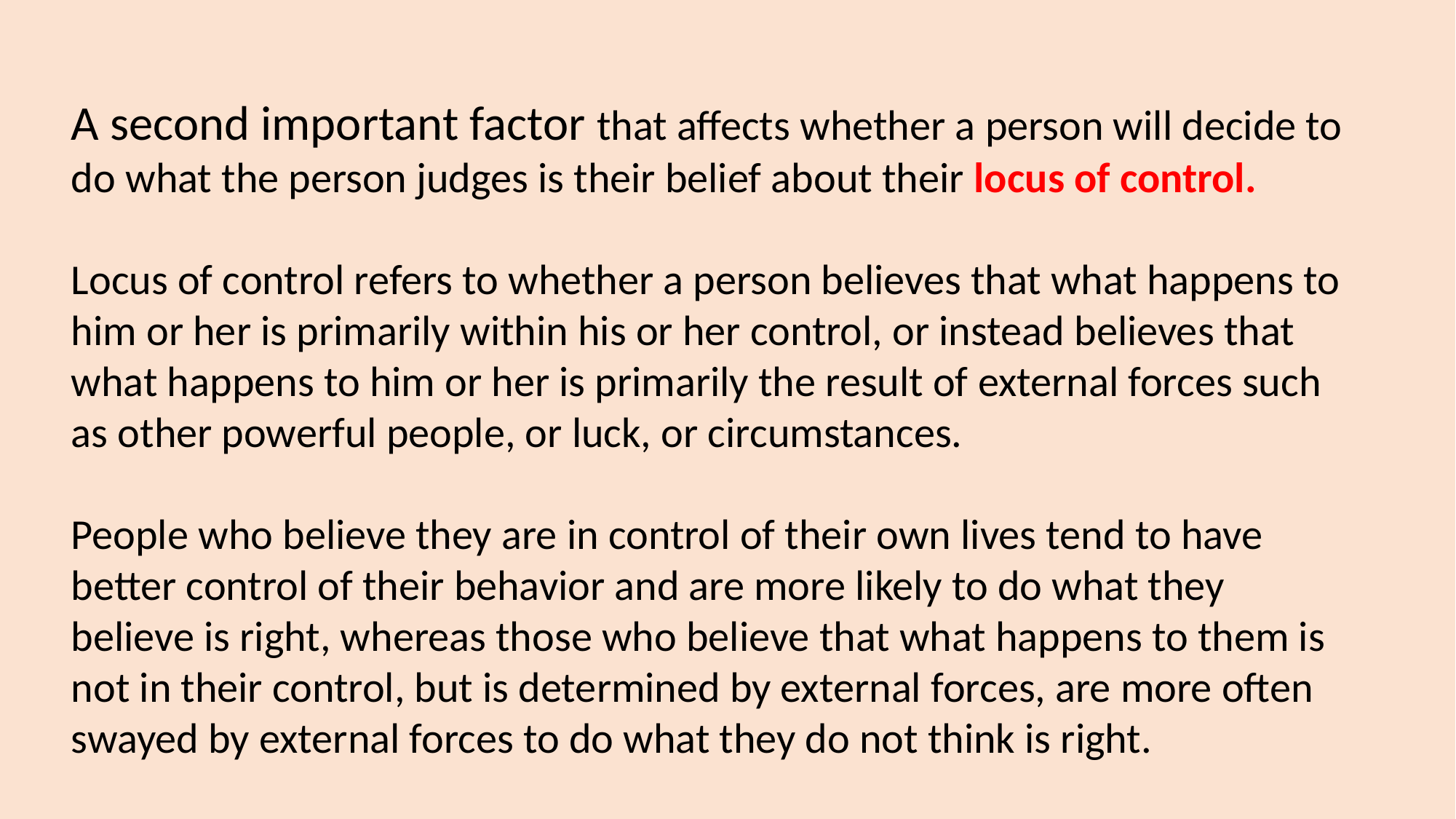

A second important factor that affects whether a person will decide to do what the person judges is their belief about their locus of control.

Locus of control refers to whether a person believes that what happens to him or her is primarily within his or her control, or instead believes that what happens to him or her is primarily the result of external forces such as other powerful people, or luck, or circumstances.

People who believe they are in control of their own lives tend to have better control of their behavior and are more likely to do what they believe is right, whereas those who believe that what happens to them is not in their control, but is determined by external forces, are more often swayed by external forces to do what they do not think is right.